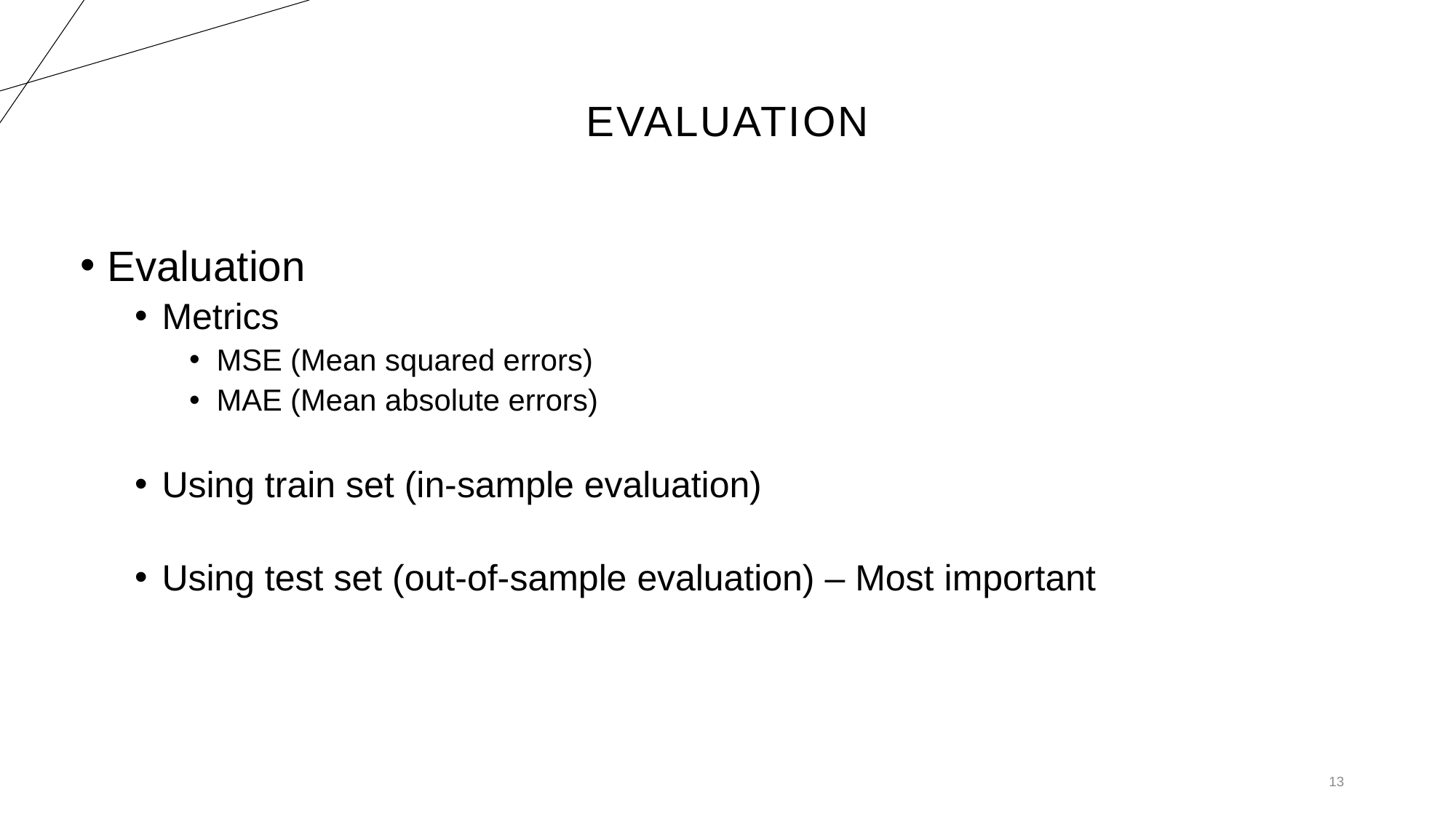

# evaluation
Evaluation
Metrics
MSE (Mean squared errors)
MAE (Mean absolute errors)

Using train set (in-sample evaluation)

Using test set (out-of-sample evaluation) – Most important

13